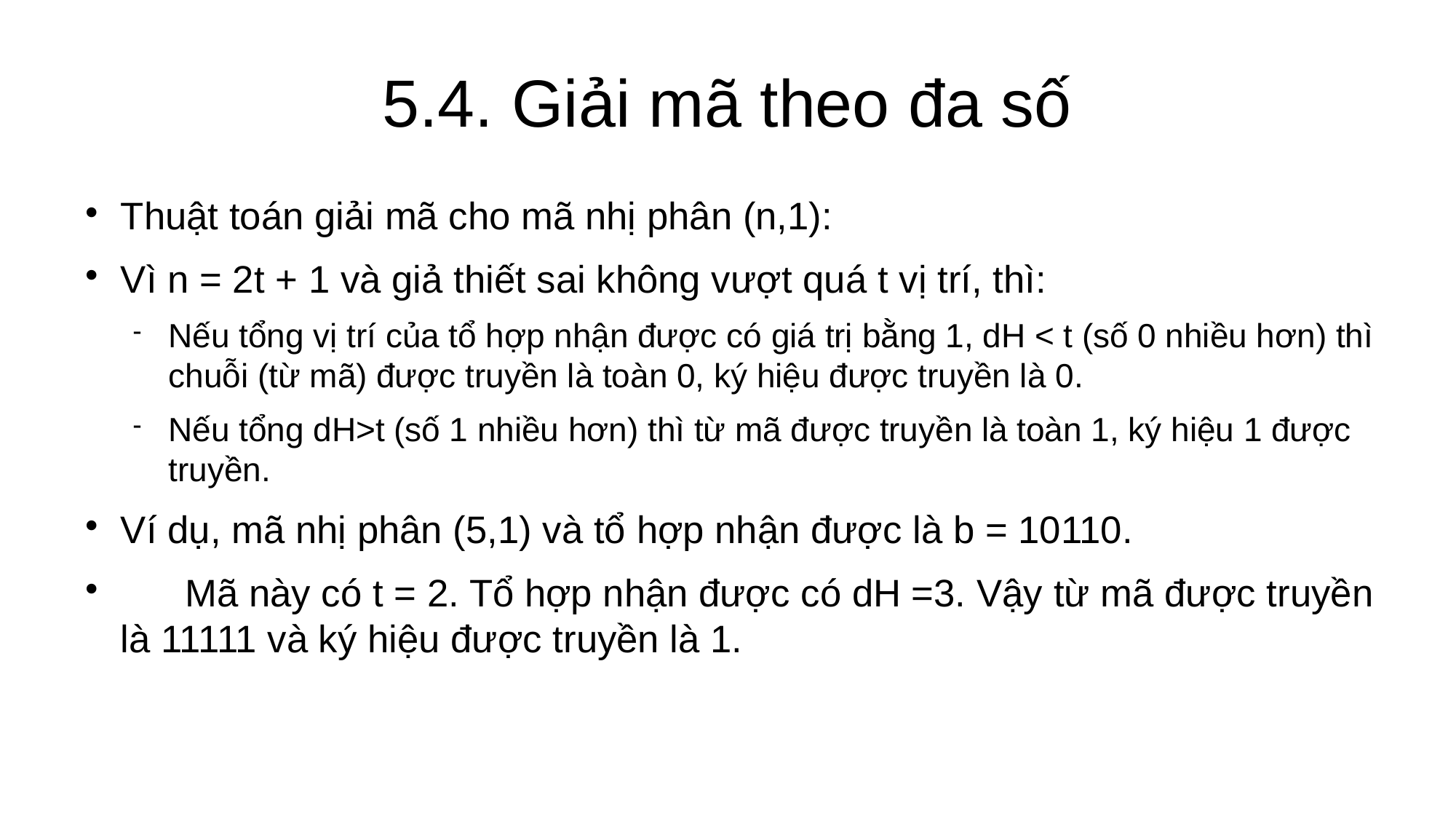

5.4. Giải mã theo đa số
Thuật toán giải mã cho mã nhị phân (n,1):
Vì n = 2t + 1 và giả thiết sai không vượt quá t vị trí, thì:
Nếu tổng vị trí của tổ hợp nhận được có giá trị bằng 1, dH < t (số 0 nhiều hơn) thì chuỗi (từ mã) được truyền là toàn 0, ký hiệu được truyền là 0.
Nếu tổng dH>t (số 1 nhiều hơn) thì từ mã được truyền là toàn 1, ký hiệu 1 được truyền.
Ví dụ, mã nhị phân (5,1) và tổ hợp nhận được là b = 10110.
      Mã này có t = 2. Tổ hợp nhận được có dH =3. Vậy từ mã được truyền là 11111 và ký hiệu được truyền là 1.